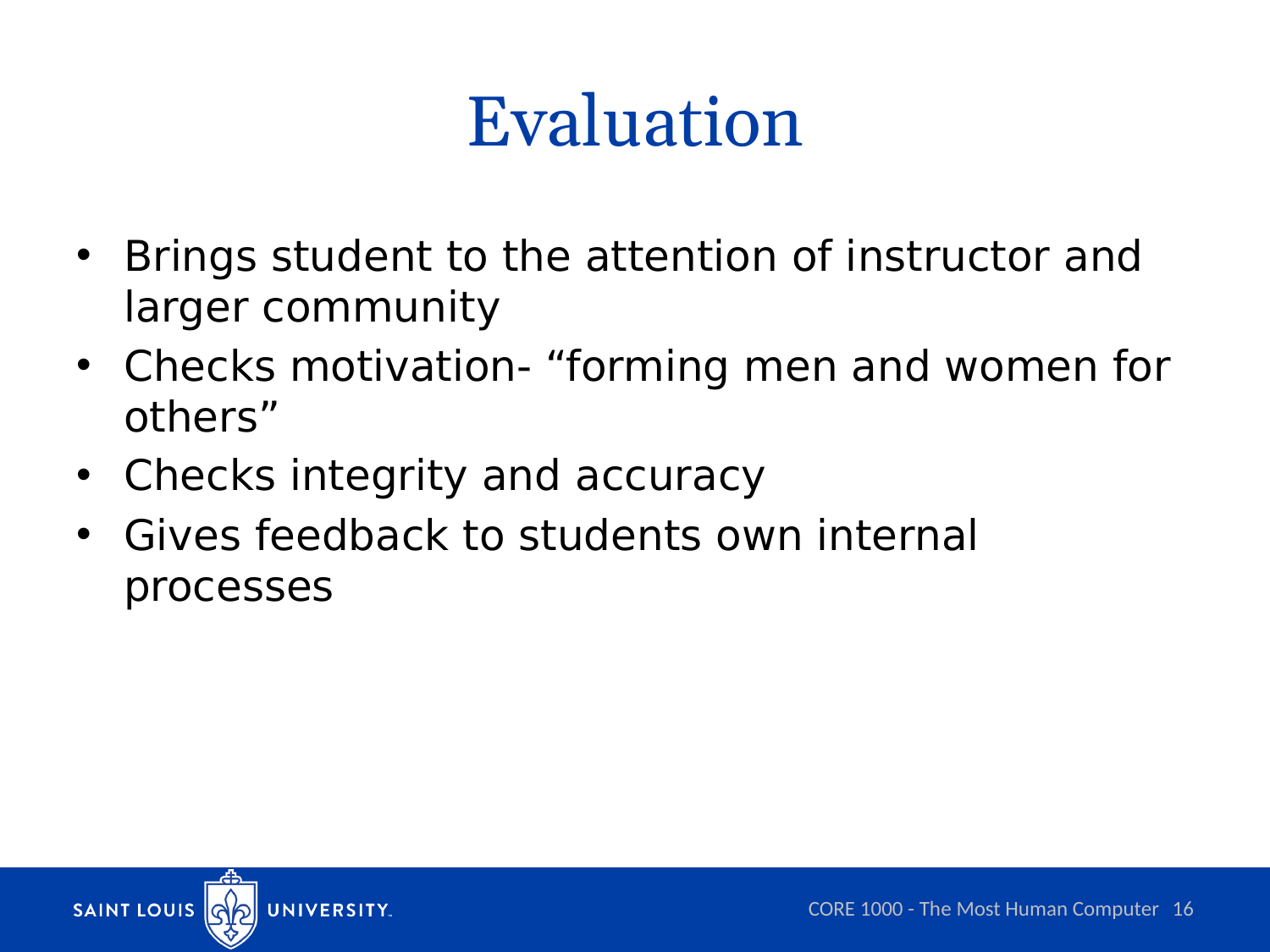

# Evaluation
Brings student to the attention of instructor and larger community
Checks motivation- “forming men and women for others”
Checks integrity and accuracy
Gives feedback to students own internal processes
CORE 1000 - The Most Human Computer
16